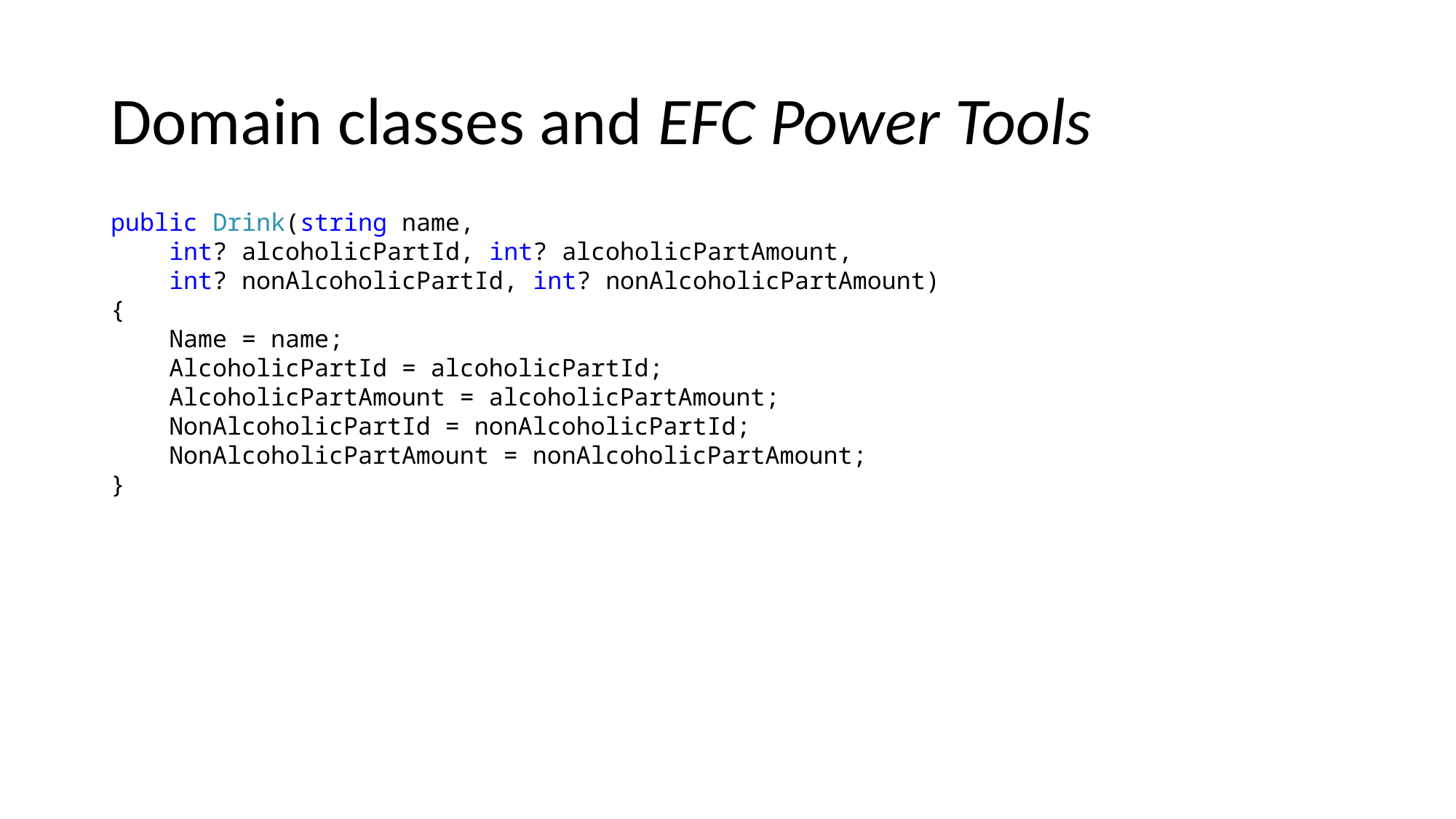

# Domain classes and EFC Power Tools
public Drink(string name,
    int? alcoholicPartId, int? alcoholicPartAmount,
    int? nonAlcoholicPartId, int? nonAlcoholicPartAmount)
{
    Name = name;
    AlcoholicPartId = alcoholicPartId;
    AlcoholicPartAmount = alcoholicPartAmount;
    NonAlcoholicPartId = nonAlcoholicPartId;
    NonAlcoholicPartAmount = nonAlcoholicPartAmount;
}